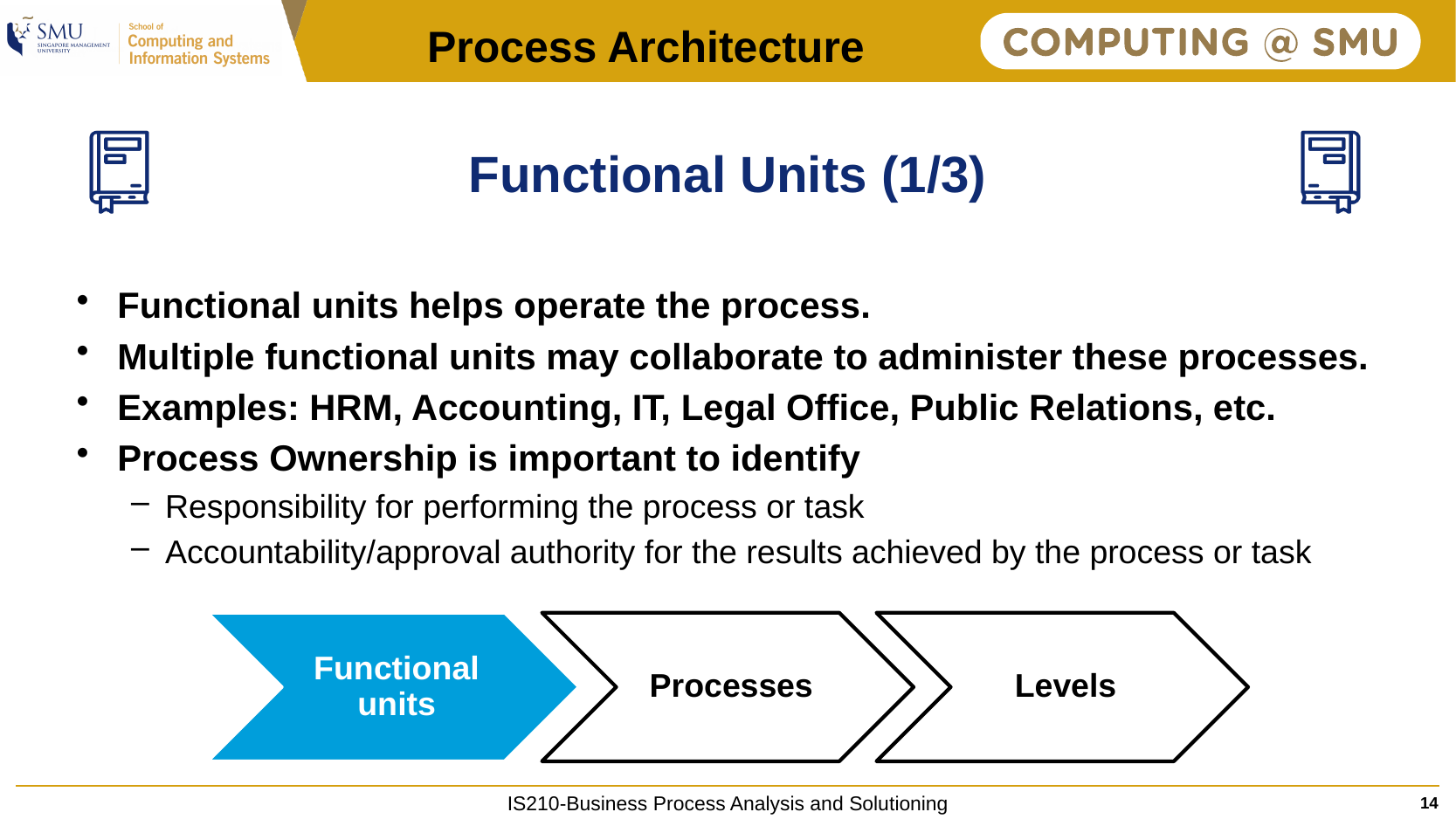

Process Architecture
# Functional Units (1/3)
Functional units helps operate the process.
Multiple functional units may collaborate to administer these processes.
Examples: HRM, Accounting, IT, Legal Office, Public Relations, etc.
Process Ownership is important to identify
Responsibility for performing the process or task
Accountability/approval authority for the results achieved by the process or task
Functional units
Processes
Levels
IS210-Business Process Analysis and Solutioning
14